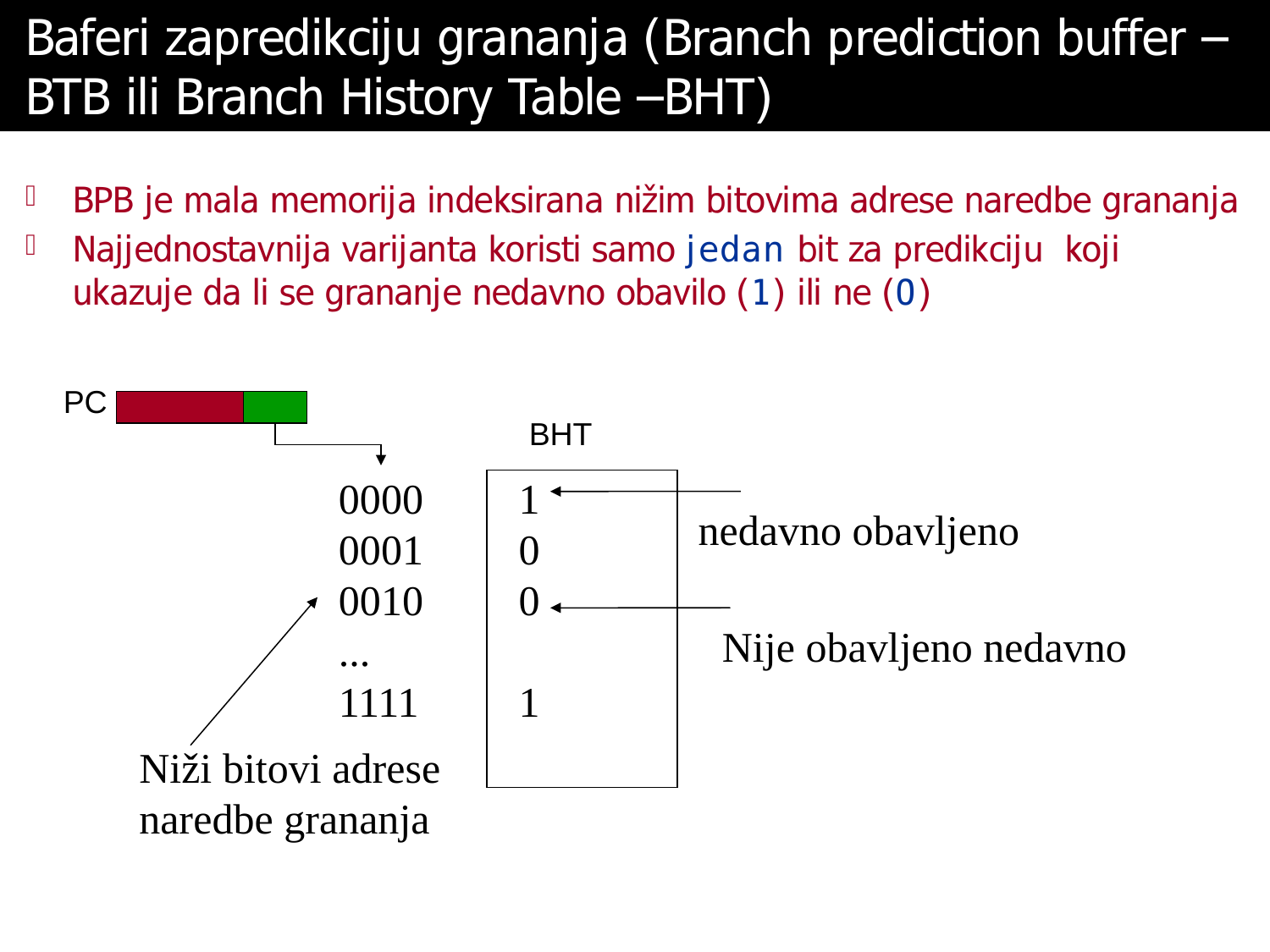

# Baferi zapredikciju grananja (Branch prediction buffer –BTB ili Branch History Table –BHT)
BPB je mala memorija indeksirana nižim bitovima adrese naredbe grananja
Najjednostavnija varijanta koristi samo jedan bit za predikciju  koji ukazuje da li se grananje nedavno obavilo (1) ili ne (0)
PC

BHT
0000
0001
0010
...
1111
1
0
0

1

nedavno obavljeno

Niži bitovi adrese
naredbe grananja
Nije obavljeno nedavno